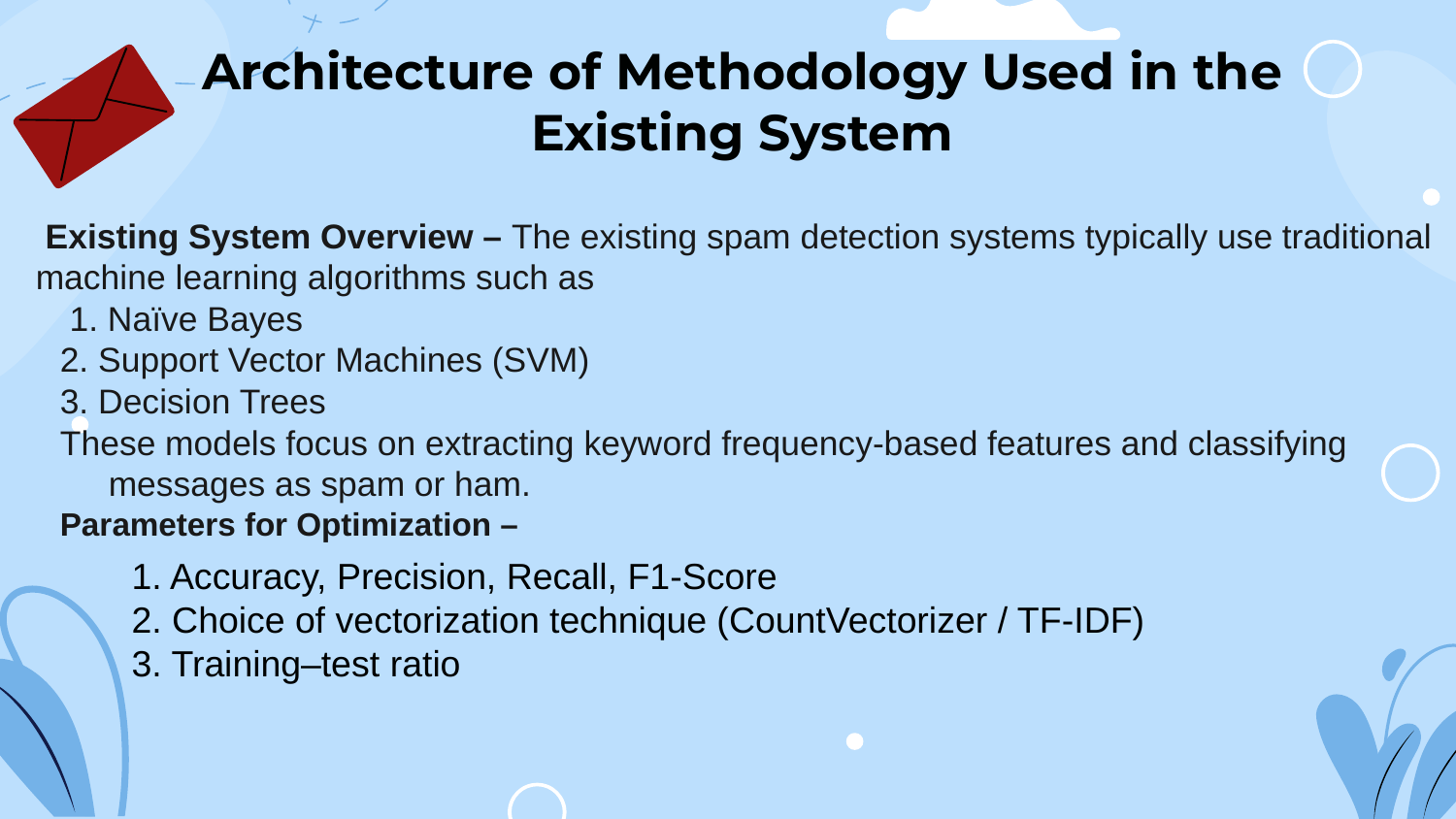

# Architecture of Methodology Used in the Existing System
 Existing System Overview – The existing spam detection systems typically use traditional machine learning algorithms such as
 1. Naïve Bayes
2. Support Vector Machines (SVM)
3. Decision Trees
These models focus on extracting keyword frequency-based features and classifying messages as spam or ham.
Parameters for Optimization –

1. Accuracy, Precision, Recall, F1-Score
2. Choice of vectorization technique (CountVectorizer / TF-IDF)
3. Training–test ratio